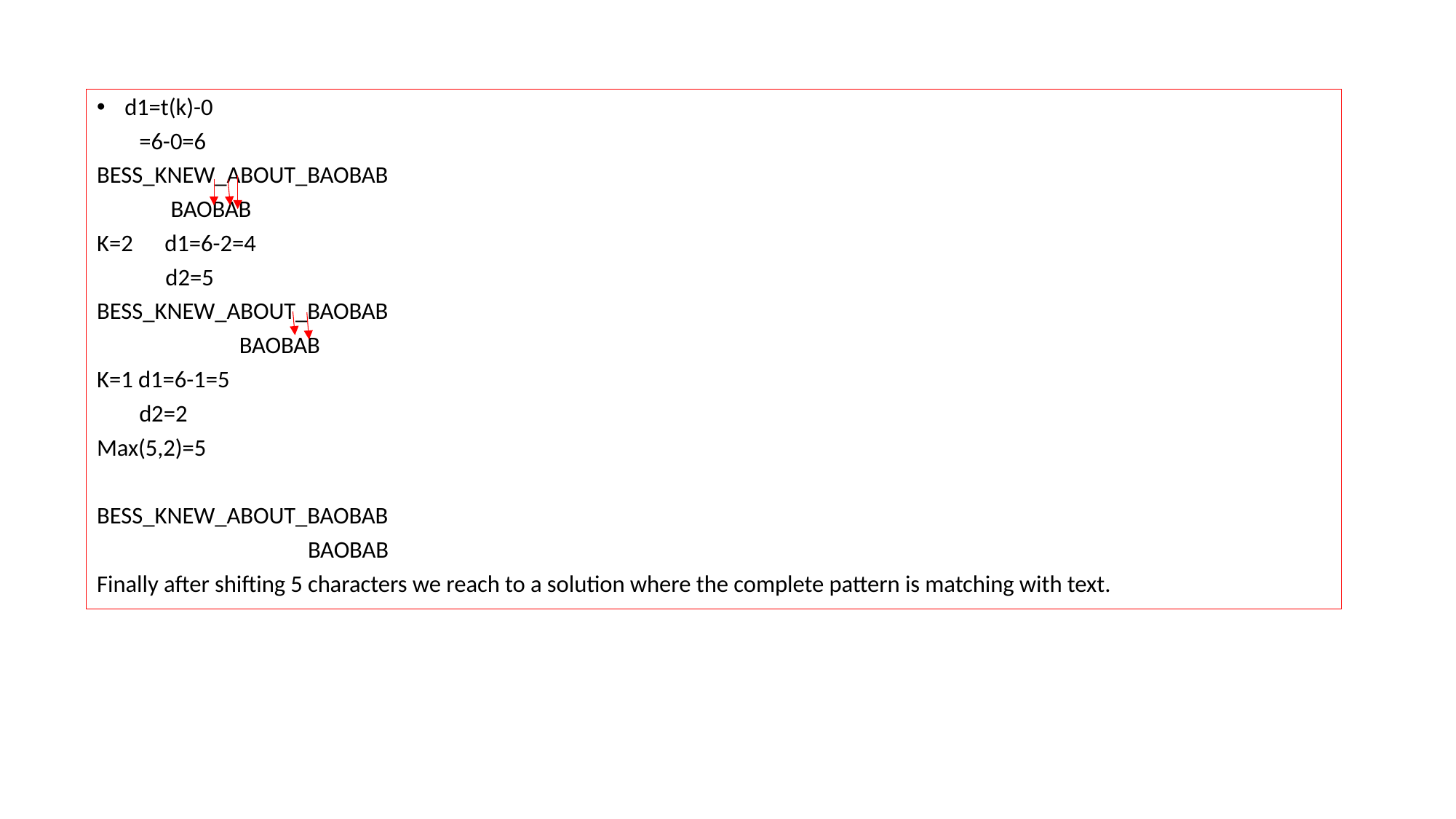

d1=t(k)-0
        =6-0=6
BESS_KNEW_ABOUT_BAOBAB
              BAOBAB
K=2      d1=6-2=4
             d2=5
BESS_KNEW_ABOUT_BAOBAB
                           BAOBAB
K=1 d1=6-1=5
        d2=2
Max(5,2)=5

BESS_KNEW_ABOUT_BAOBAB
                                        BAOBAB
Finally after shifting 5 characters we reach to a solution where the complete pattern is matching with text.